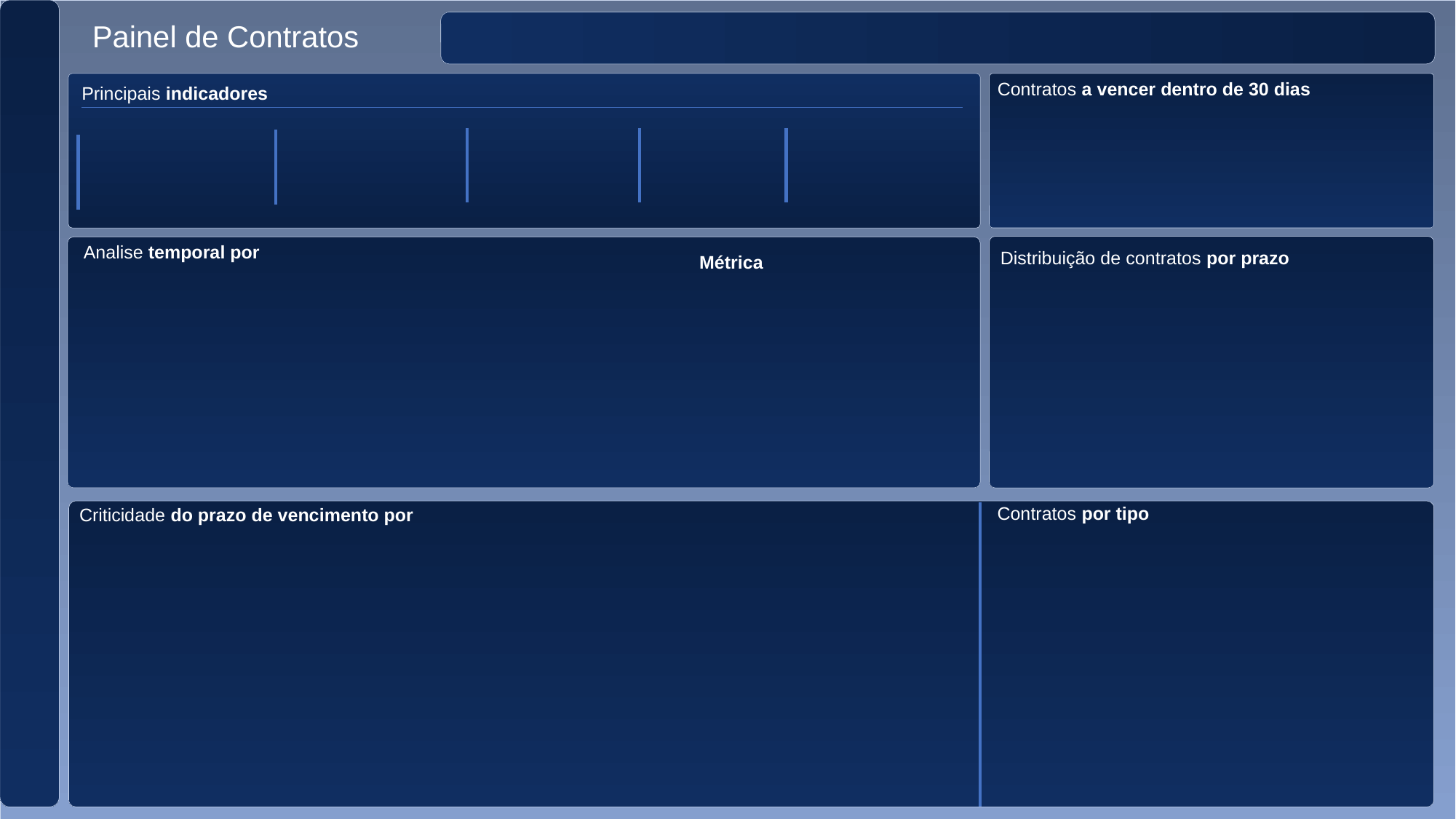

Painel de Contratos

Contratos a vencer dentro de 30 dias

Principais indicadores
Analise temporal por

Distribuição de contratos por prazo
Métrica
Contratos por tipo
Criticidade do prazo de vencimento por